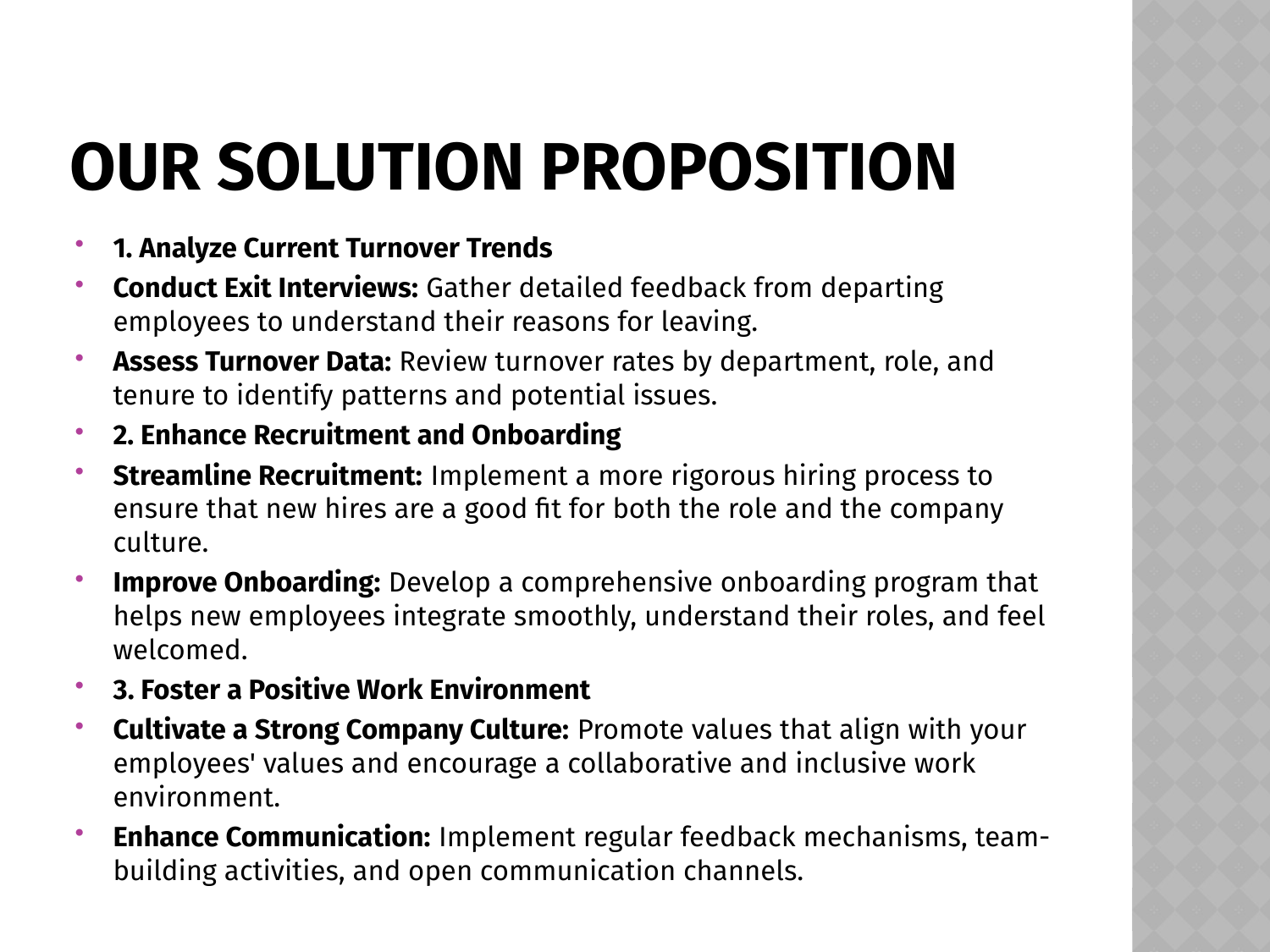

# Our solution proposition
1. Analyze Current Turnover Trends
Conduct Exit Interviews: Gather detailed feedback from departing employees to understand their reasons for leaving.
Assess Turnover Data: Review turnover rates by department, role, and tenure to identify patterns and potential issues.
2. Enhance Recruitment and Onboarding
Streamline Recruitment: Implement a more rigorous hiring process to ensure that new hires are a good fit for both the role and the company culture.
Improve Onboarding: Develop a comprehensive onboarding program that helps new employees integrate smoothly, understand their roles, and feel welcomed.
3. Foster a Positive Work Environment
Cultivate a Strong Company Culture: Promote values that align with your employees' values and encourage a collaborative and inclusive work environment.
Enhance Communication: Implement regular feedback mechanisms, team-building activities, and open communication channels.